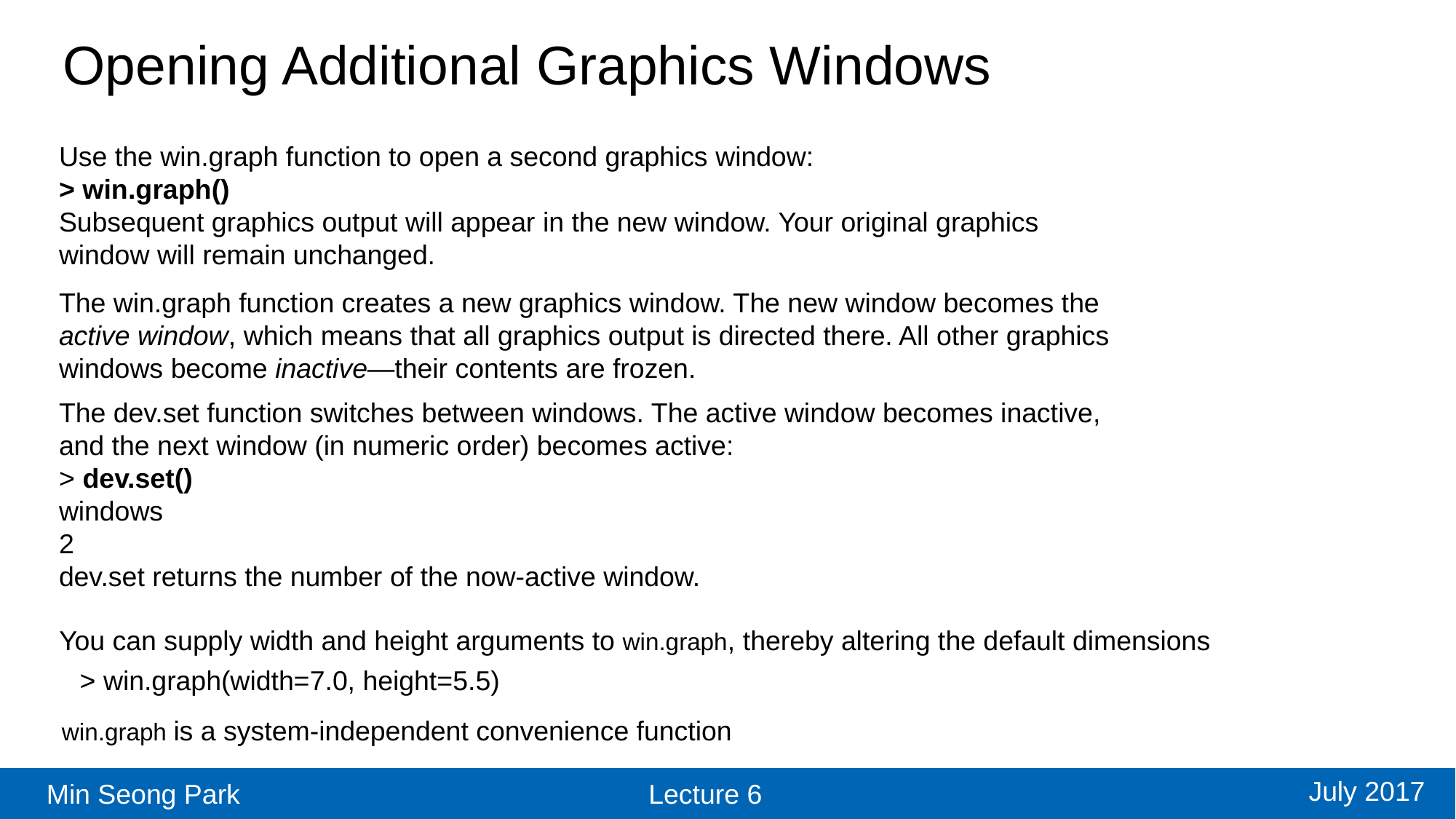

Opening Additional Graphics Windows
Use the win.graph function to open a second graphics window:
> win.graph()
Subsequent graphics output will appear in the new window. Your original graphics
window will remain unchanged.
The win.graph function creates a new graphics window. The new window becomes the
active window, which means that all graphics output is directed there. All other graphics
windows become inactive—their contents are frozen.
The dev.set function switches between windows. The active window becomes inactive,
and the next window (in numeric order) becomes active:
> dev.set()
windows
2
dev.set returns the number of the now-active window.
You can supply width and height arguments to win.graph, thereby altering the default dimensions
> win.graph(width=7.0, height=5.5)
win.graph is a system-independent convenience function

July 2017
Min Seong Park
Lecture 6